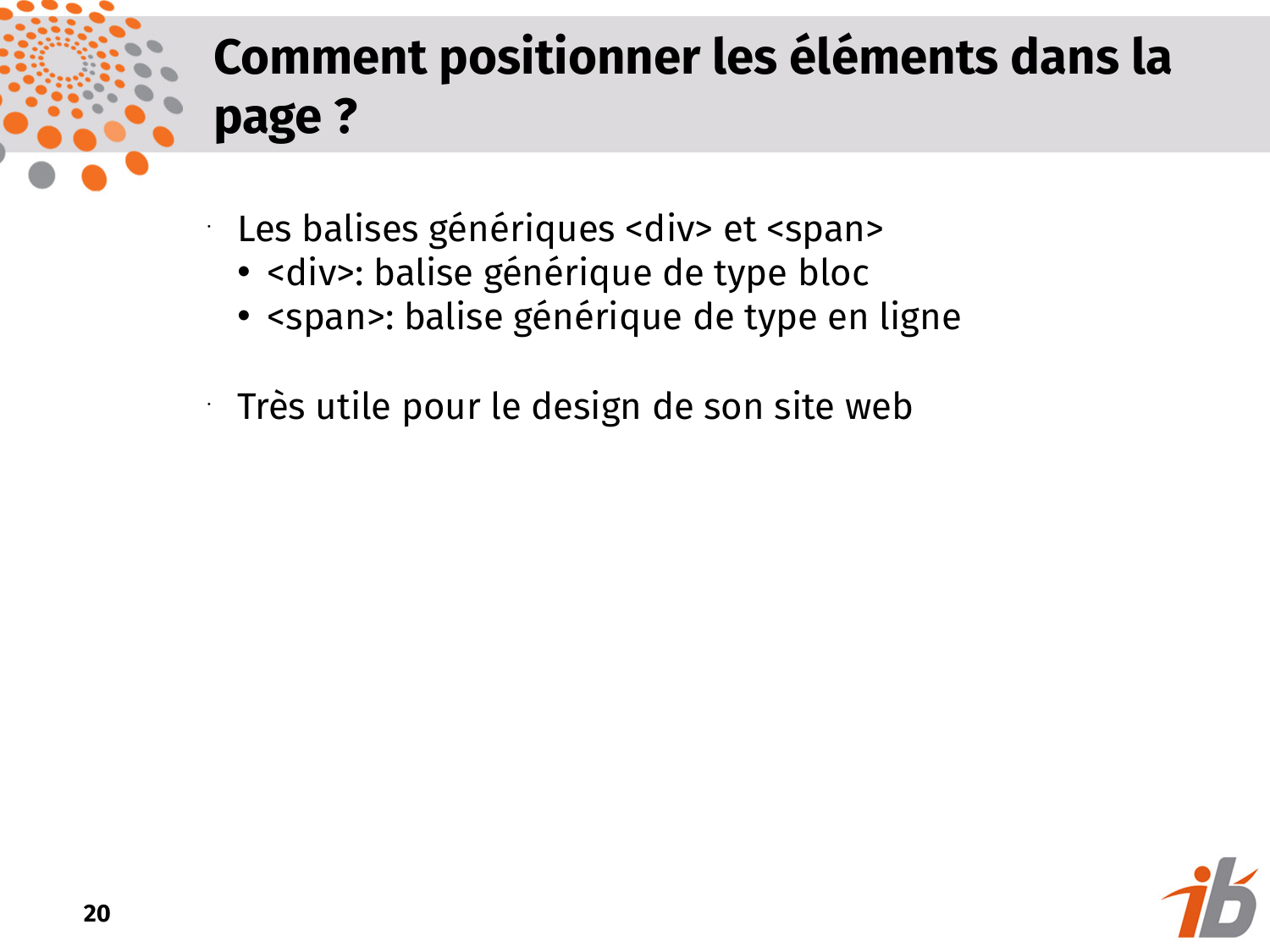

Comment positionner les éléments dans la page ?
Les balises génériques <div> et <span>
<div>: balise générique de type bloc
<span>: balise générique de type en ligne

Très utile pour le design de son site web

20